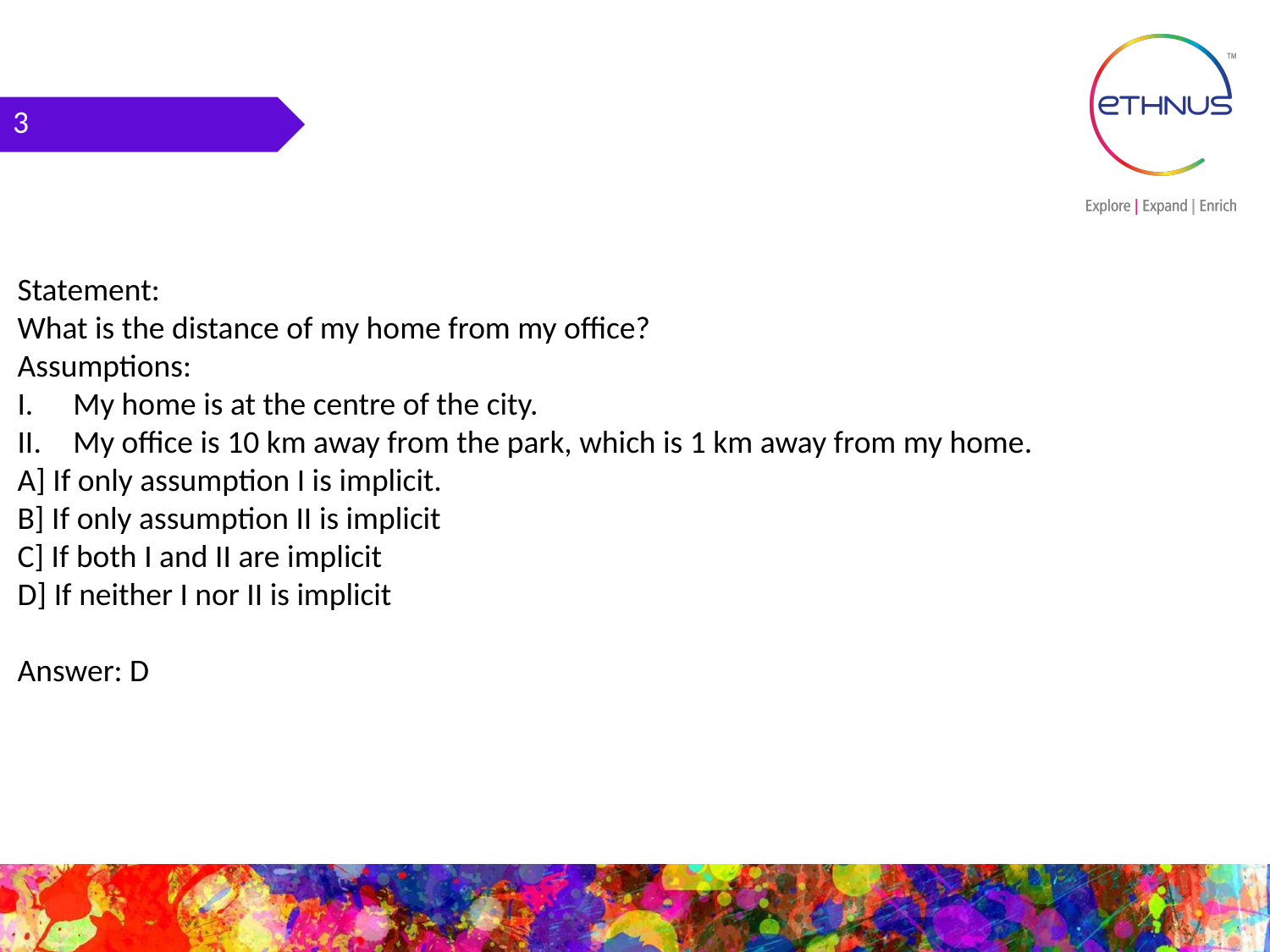

3
Statement:
What is the distance of my home from my office?
Assumptions:
My home is at the centre of the city.
My office is 10 km away from the park, which is 1 km away from my home.
A] If only assumption I is implicit.
B] If only assumption II is implicit
C] If both I and II are implicit
D] If neither I nor II is implicit

Answer: D